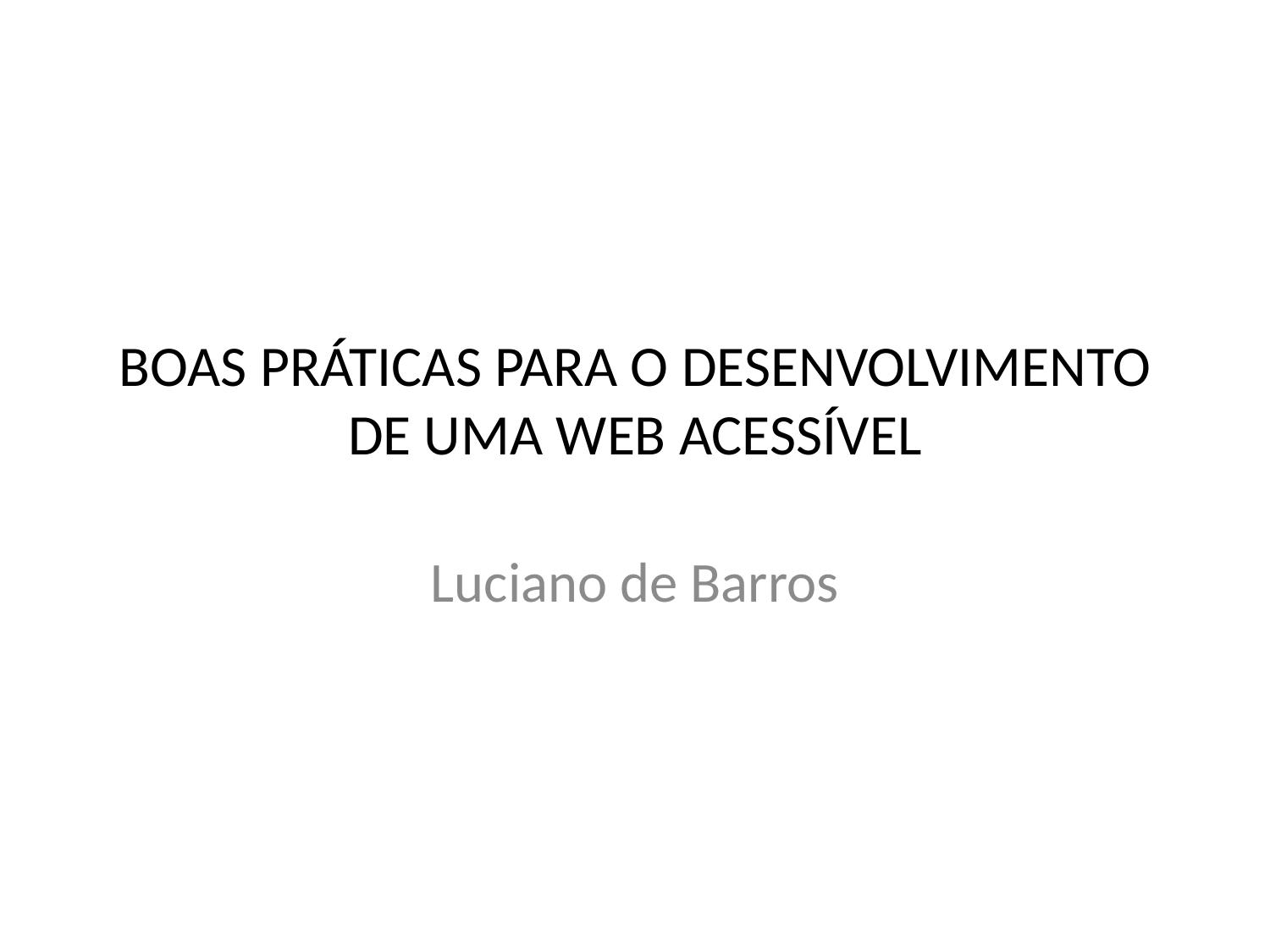

# BOAS PRÁTICAS PARA O DESENVOLVIMENTO DE UMA WEB ACESSÍVEL
Luciano de Barros